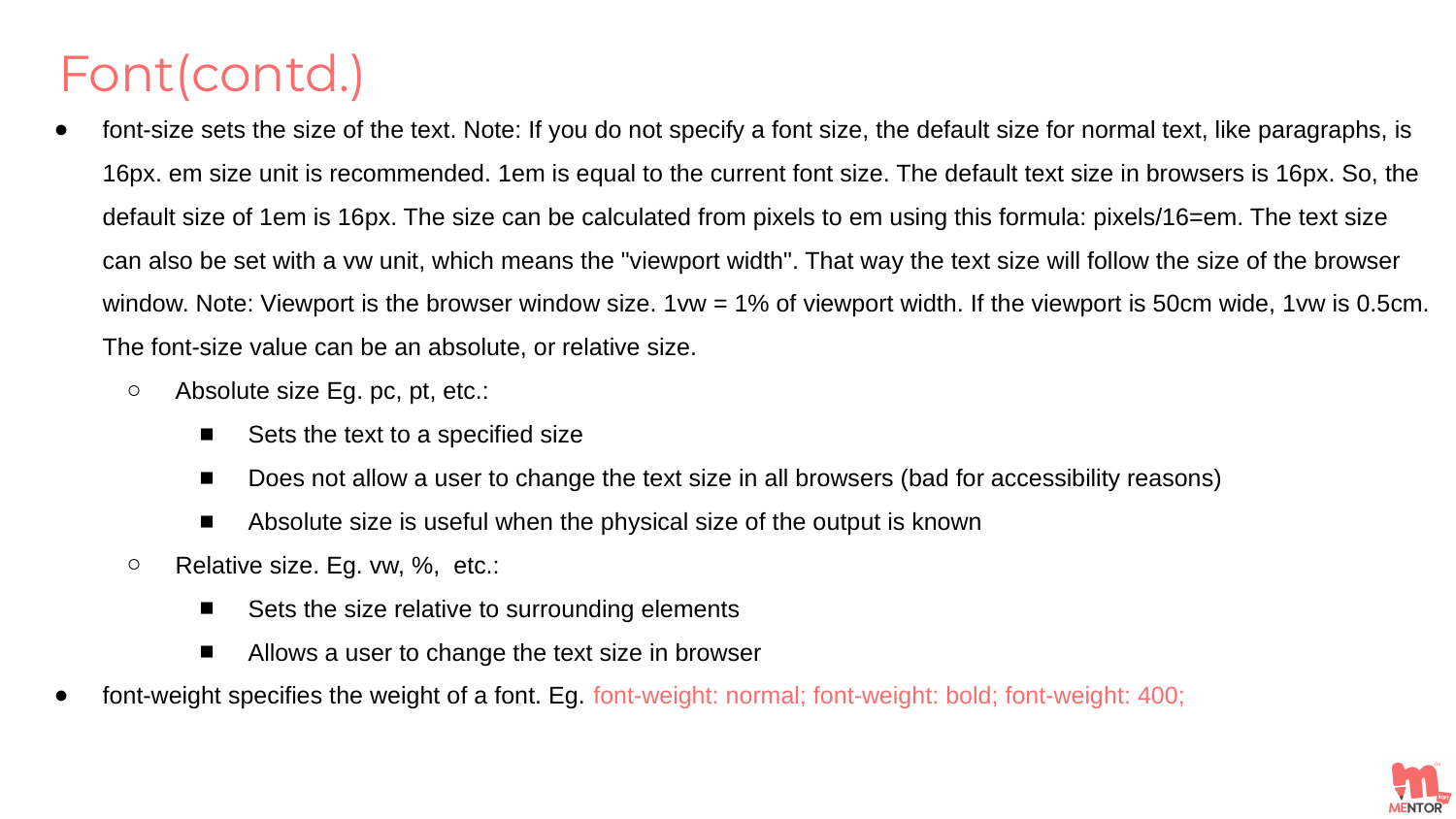

Font(contd.)
font-size sets the size of the text. Note: If you do not specify a font size, the default size for normal text, like paragraphs, is 16px. em size unit is recommended. 1em is equal to the current font size. The default text size in browsers is 16px. So, the default size of 1em is 16px. The size can be calculated from pixels to em using this formula: pixels/16=em. The text size can also be set with a vw unit, which means the "viewport width". That way the text size will follow the size of the browser window. Note: Viewport is the browser window size. 1vw = 1% of viewport width. If the viewport is 50cm wide, 1vw is 0.5cm. The font-size value can be an absolute, or relative size.
Absolute size Eg. pc, pt, etc.:
Sets the text to a specified size
Does not allow a user to change the text size in all browsers (bad for accessibility reasons)
Absolute size is useful when the physical size of the output is known
Relative size. Eg. vw, %,  etc.:
Sets the size relative to surrounding elements
Allows a user to change the text size in browser
font-weight specifies the weight of a font. Eg. font-weight: normal; font-weight: bold; font-weight: 400;